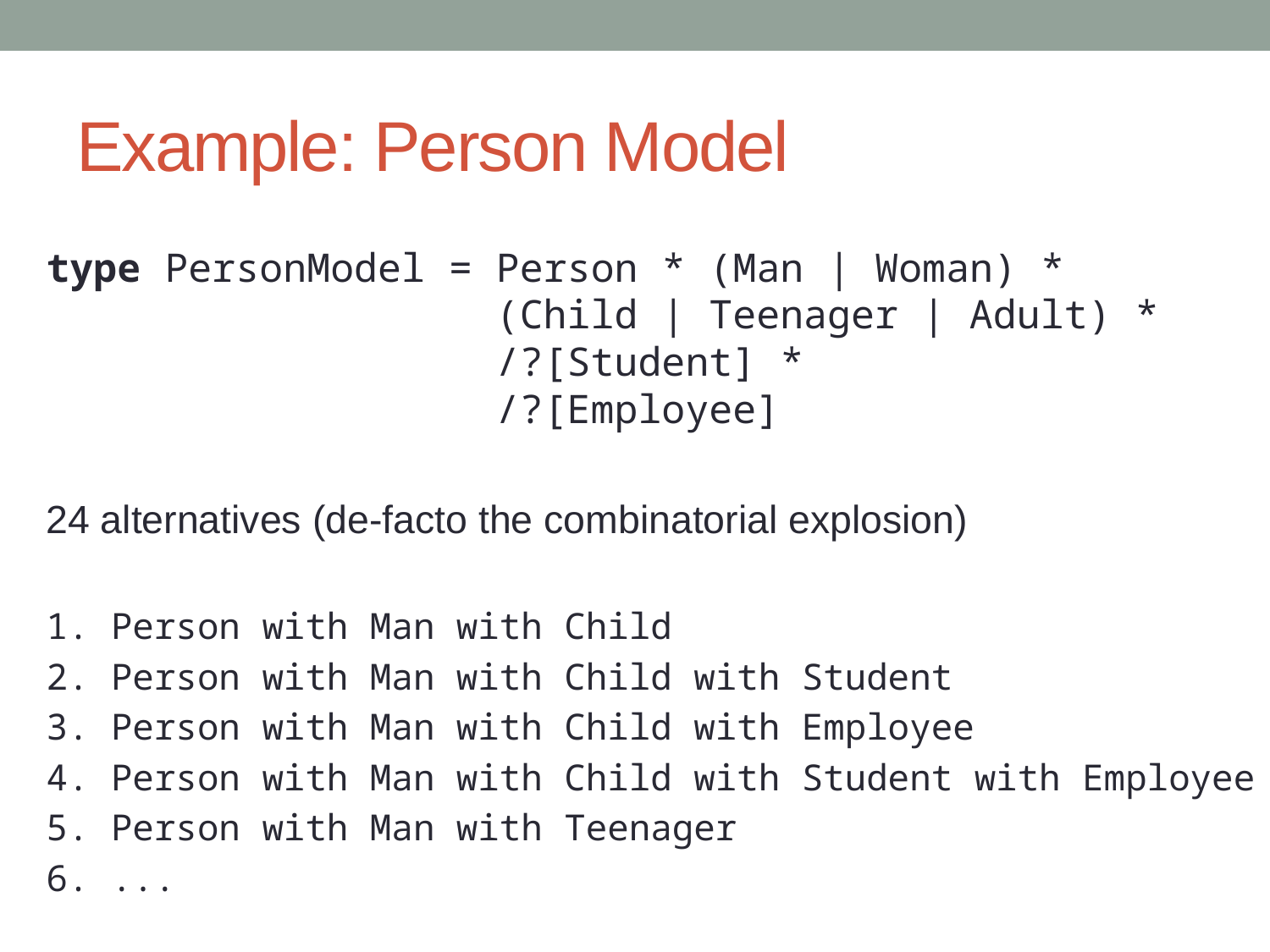

# Example: Person Model
type PersonModel = Person * (Man | Woman) *
                   (Child | Teenager | Adult) *
                   /?[Student] *
                   /?[Employee]

24 alternatives (de-facto the combinatorial explosion)

1. Person with Man with Child
2. Person with Man with Child with Student
3. Person with Man with Child with Employee
4. Person with Man with Child with Student with Employee
5. Person with Man with Teenager
6. ...